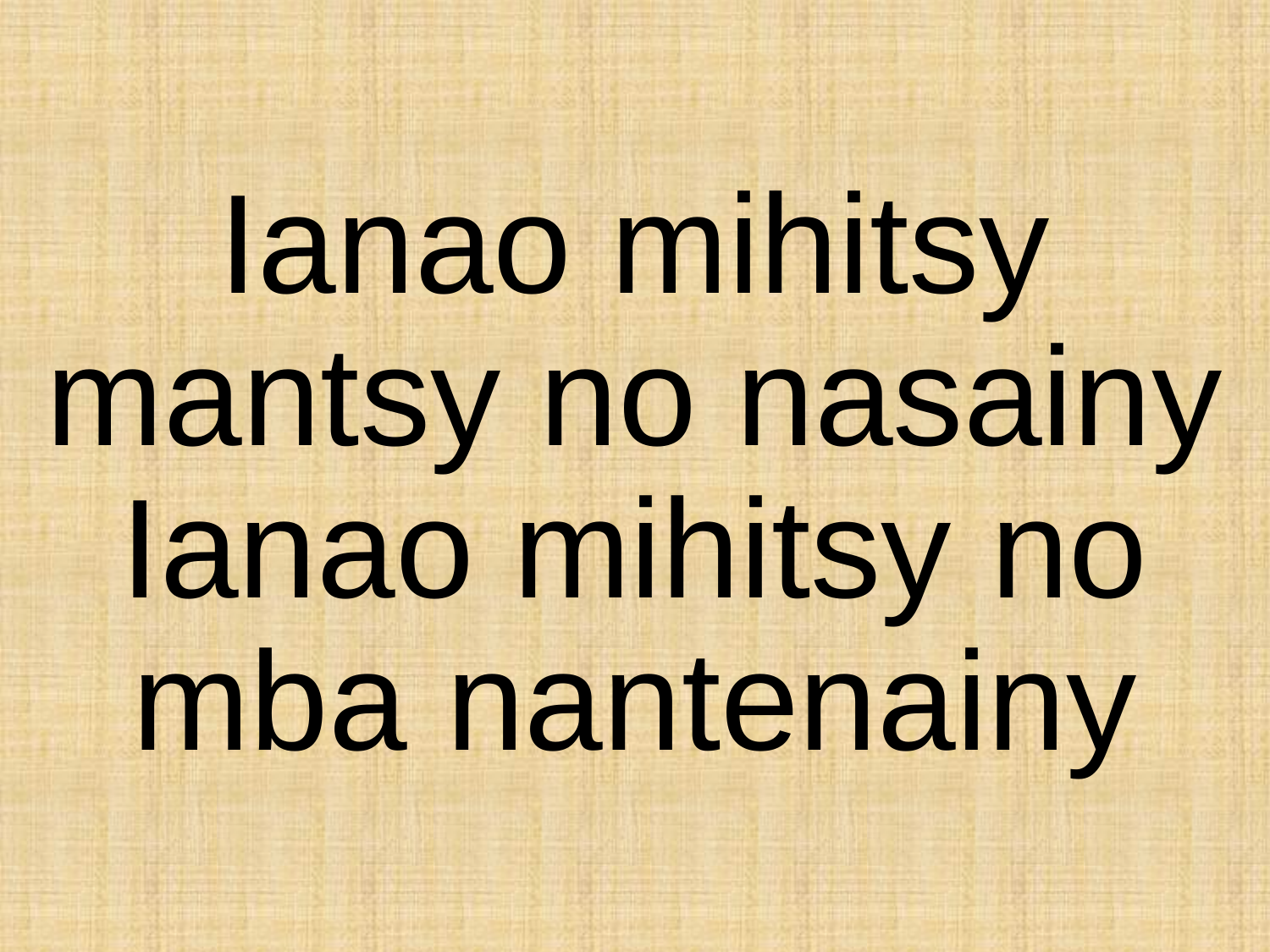

# Ianao mihitsy mantsy no nasainy Ianao mihitsy no mba nantenainy